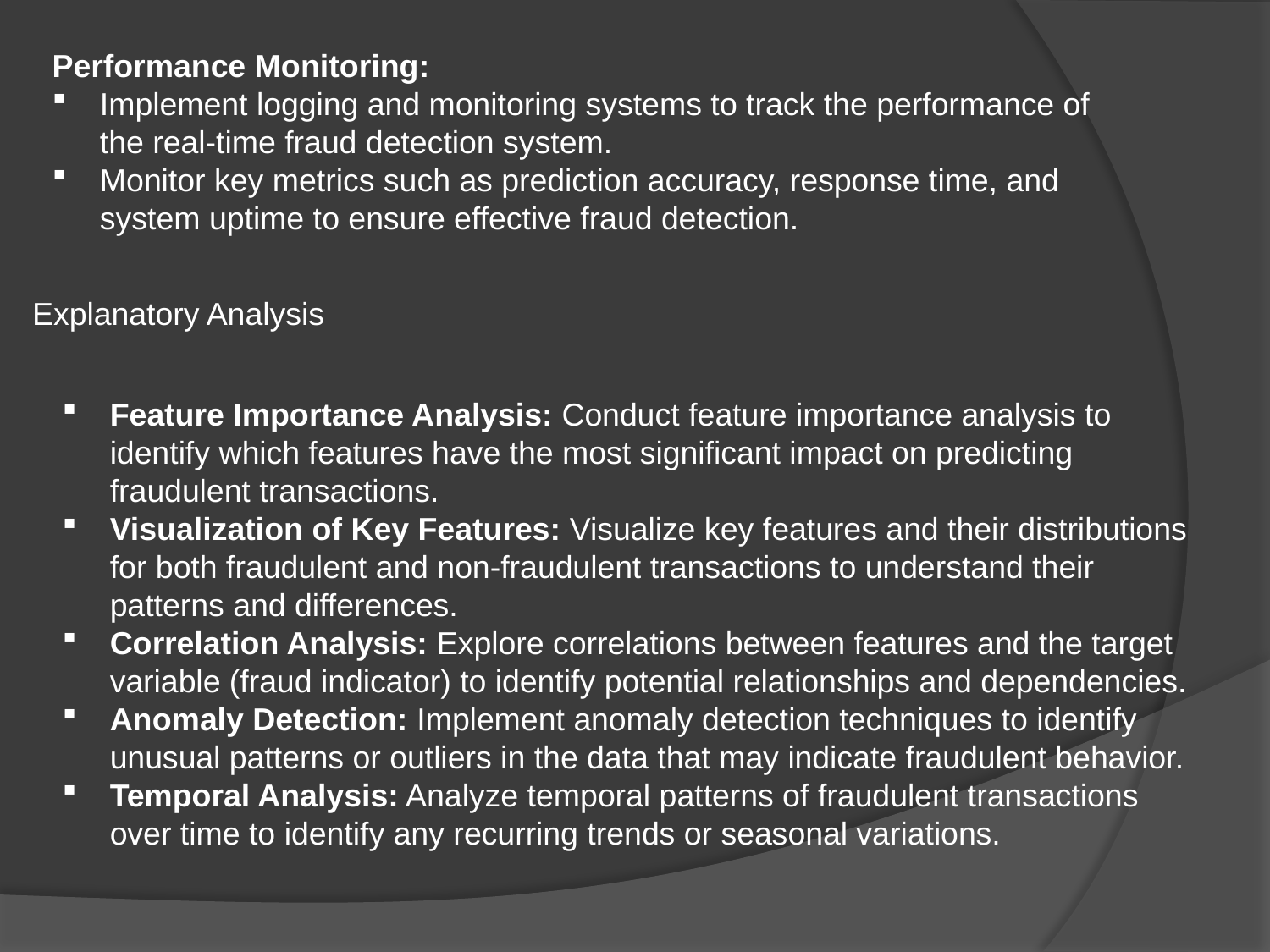

Performance Monitoring:
Implement logging and monitoring systems to track the performance of the real-time fraud detection system.
Monitor key metrics such as prediction accuracy, response time, and system uptime to ensure effective fraud detection.
Explanatory Analysis
Feature Importance Analysis: Conduct feature importance analysis to identify which features have the most significant impact on predicting fraudulent transactions.
Visualization of Key Features: Visualize key features and their distributions for both fraudulent and non-fraudulent transactions to understand their patterns and differences.
Correlation Analysis: Explore correlations between features and the target variable (fraud indicator) to identify potential relationships and dependencies.
Anomaly Detection: Implement anomaly detection techniques to identify unusual patterns or outliers in the data that may indicate fraudulent behavior.
Temporal Analysis: Analyze temporal patterns of fraudulent transactions over time to identify any recurring trends or seasonal variations.